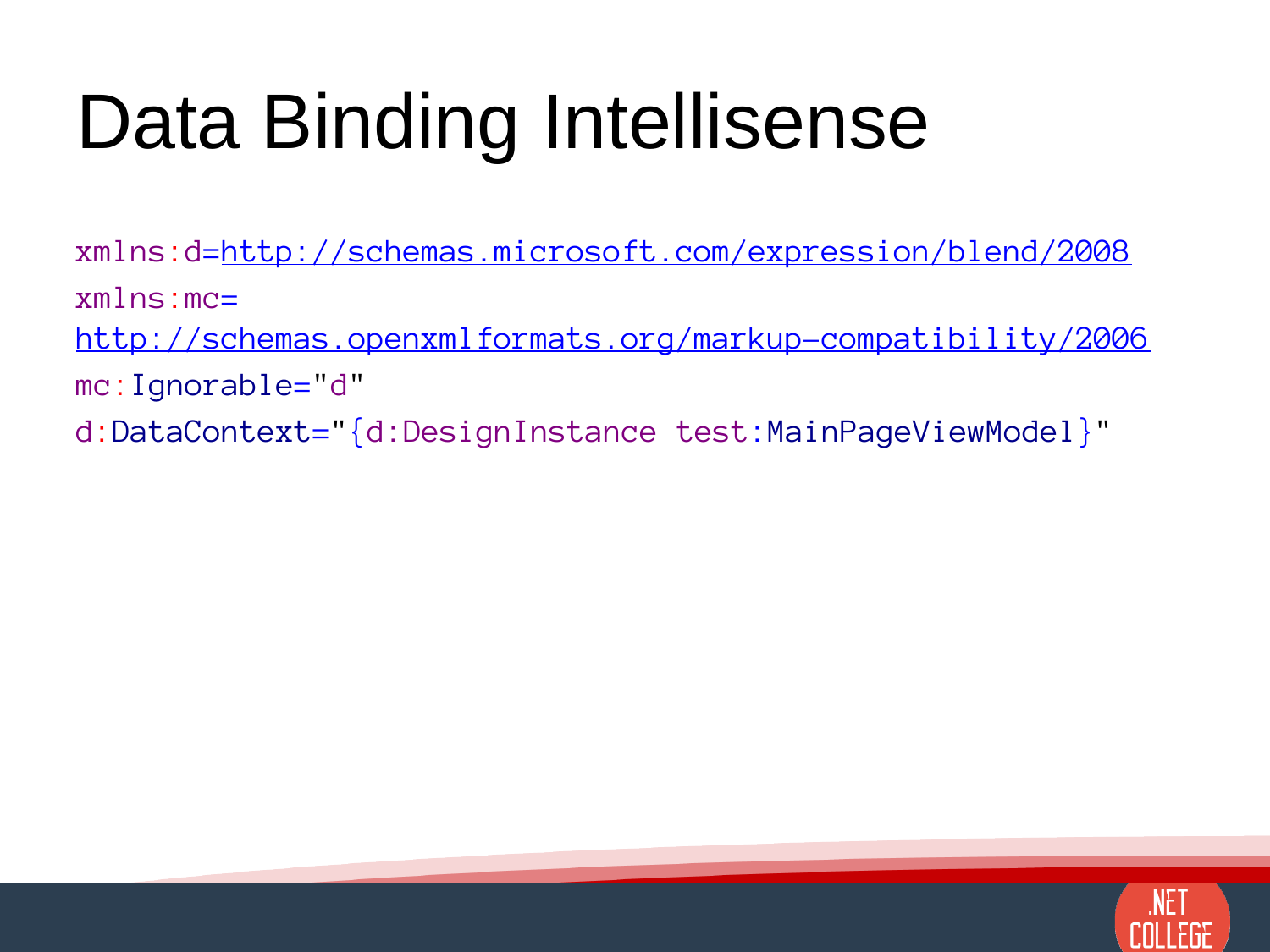

# Data Binding Intellisense
xmlns:d=http://schemas.microsoft.com/expression/blend/2008
xmlns:mc=http://schemas.openxmlformats.org/markup-compatibility/2006
mc:Ignorable="d"
d:DataContext="{d:DesignInstance test:MainPageViewModel}"